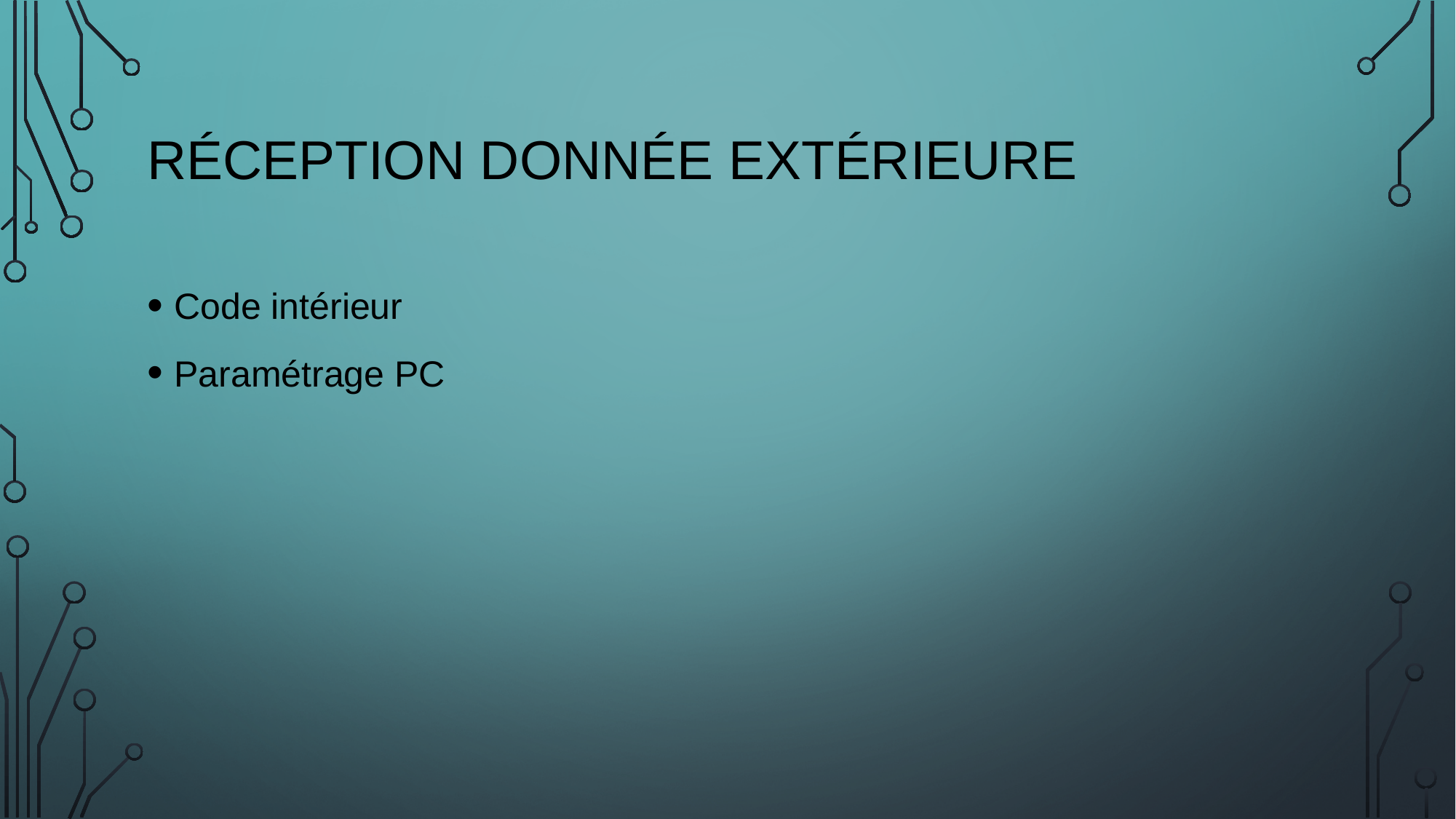

# Réception donnée extérieure
Code intérieur
Paramétrage PC